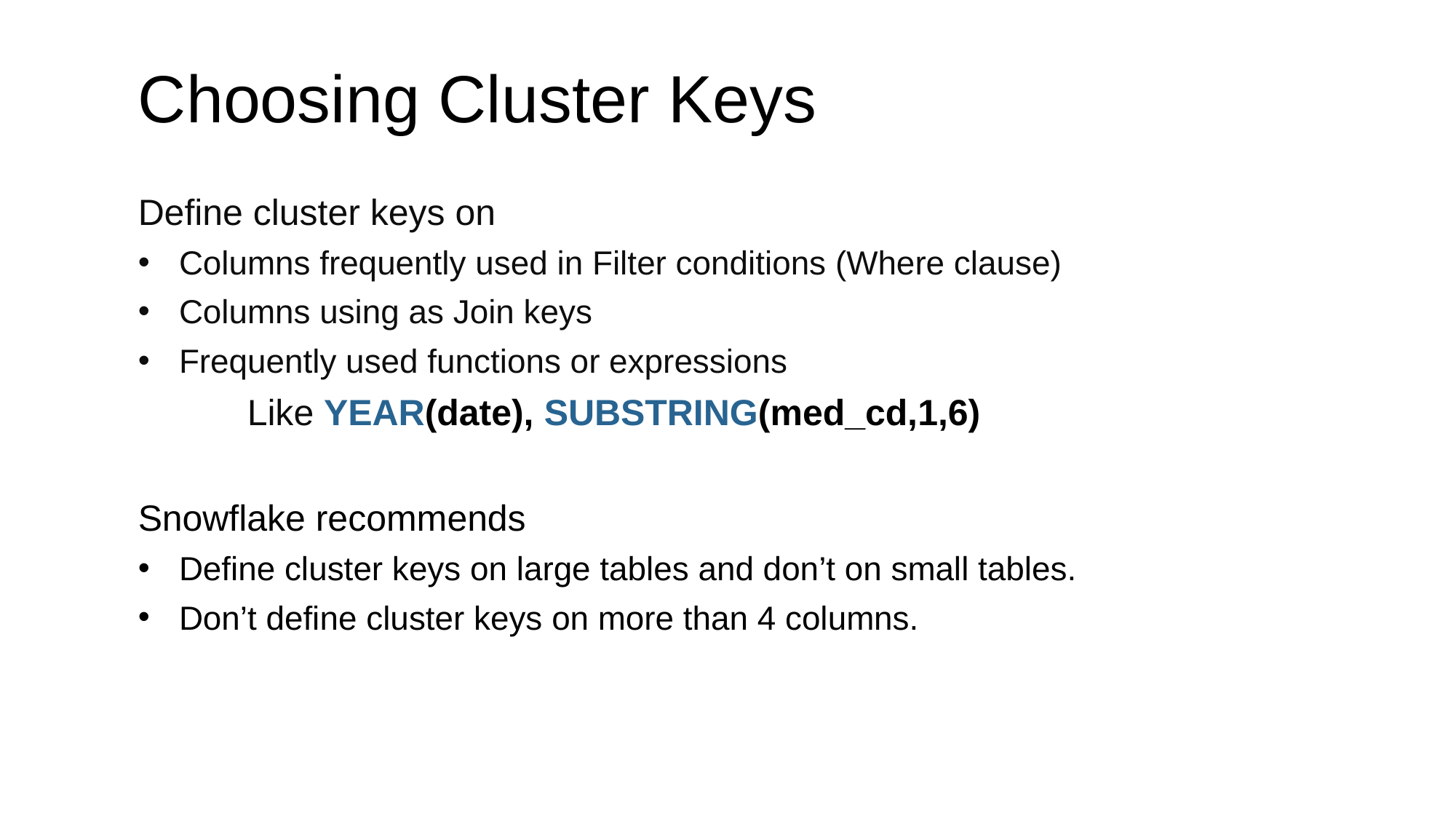

# Choosing Cluster Keys
Define cluster keys on
Columns frequently used in Filter conditions (Where clause)
Columns using as Join keys
Frequently used functions or expressions
	Like YEAR(date), SUBSTRING(med_cd,1,6)

Snowflake recommends
Define cluster keys on large tables and don’t on small tables.
Don’t define cluster keys on more than 4 columns.